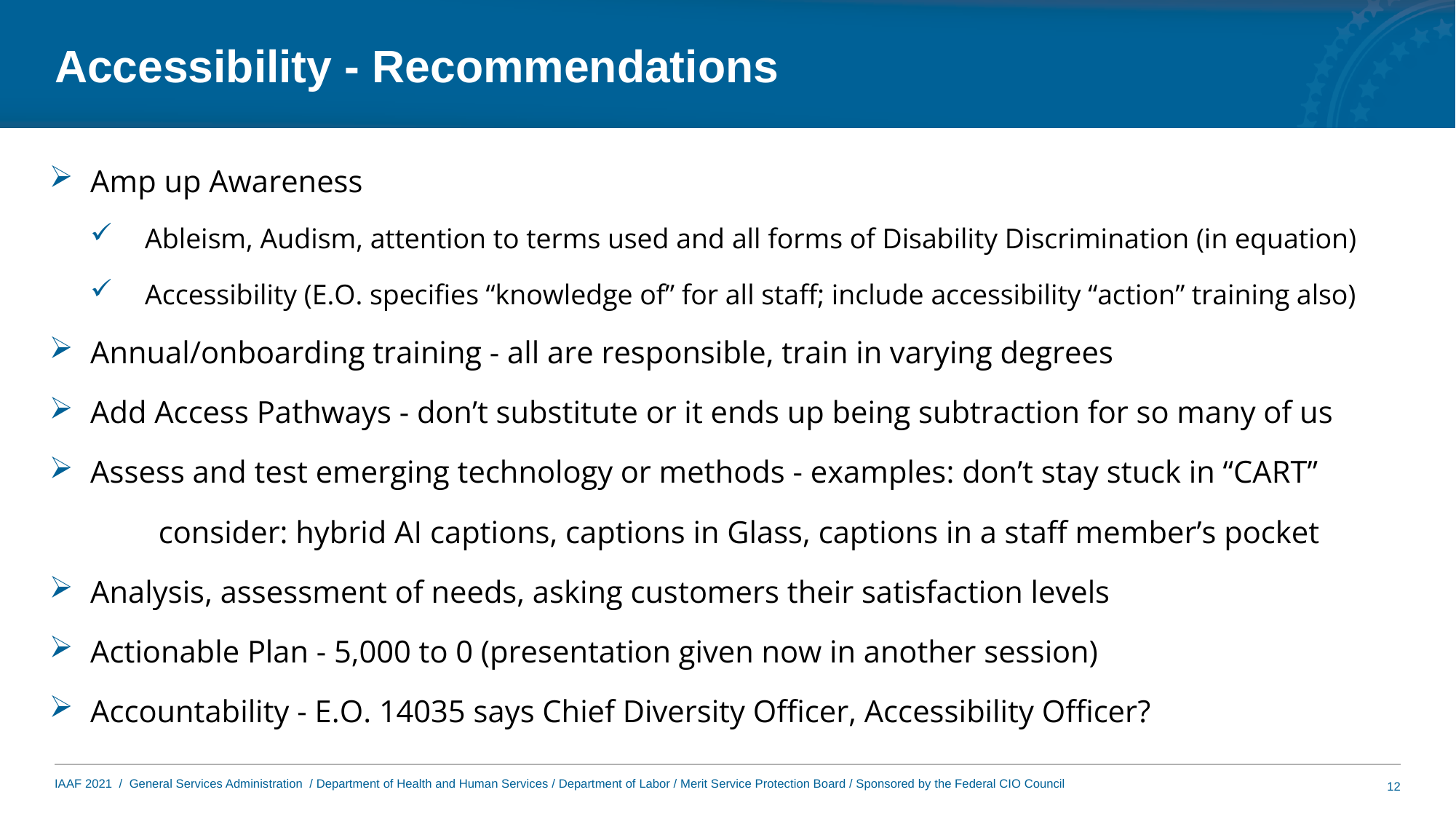

# Accessibility - Recommendations
Amp up Awareness
Ableism, Audism, attention to terms used and all forms of Disability Discrimination (in equation)
Accessibility (E.O. specifies “knowledge of” for all staff; include accessibility “action” training also)
Annual/onboarding training - all are responsible, train in varying degrees
Add Access Pathways - don’t substitute or it ends up being subtraction for so many of us
Assess and test emerging technology or methods - examples: don’t stay stuck in “CART”
	consider: hybrid AI captions, captions in Glass, captions in a staff member’s pocket
Analysis, assessment of needs, asking customers their satisfaction levels
Actionable Plan - 5,000 to 0 (presentation given now in another session)
Accountability - E.O. 14035 says Chief Diversity Officer, Accessibility Officer?
12